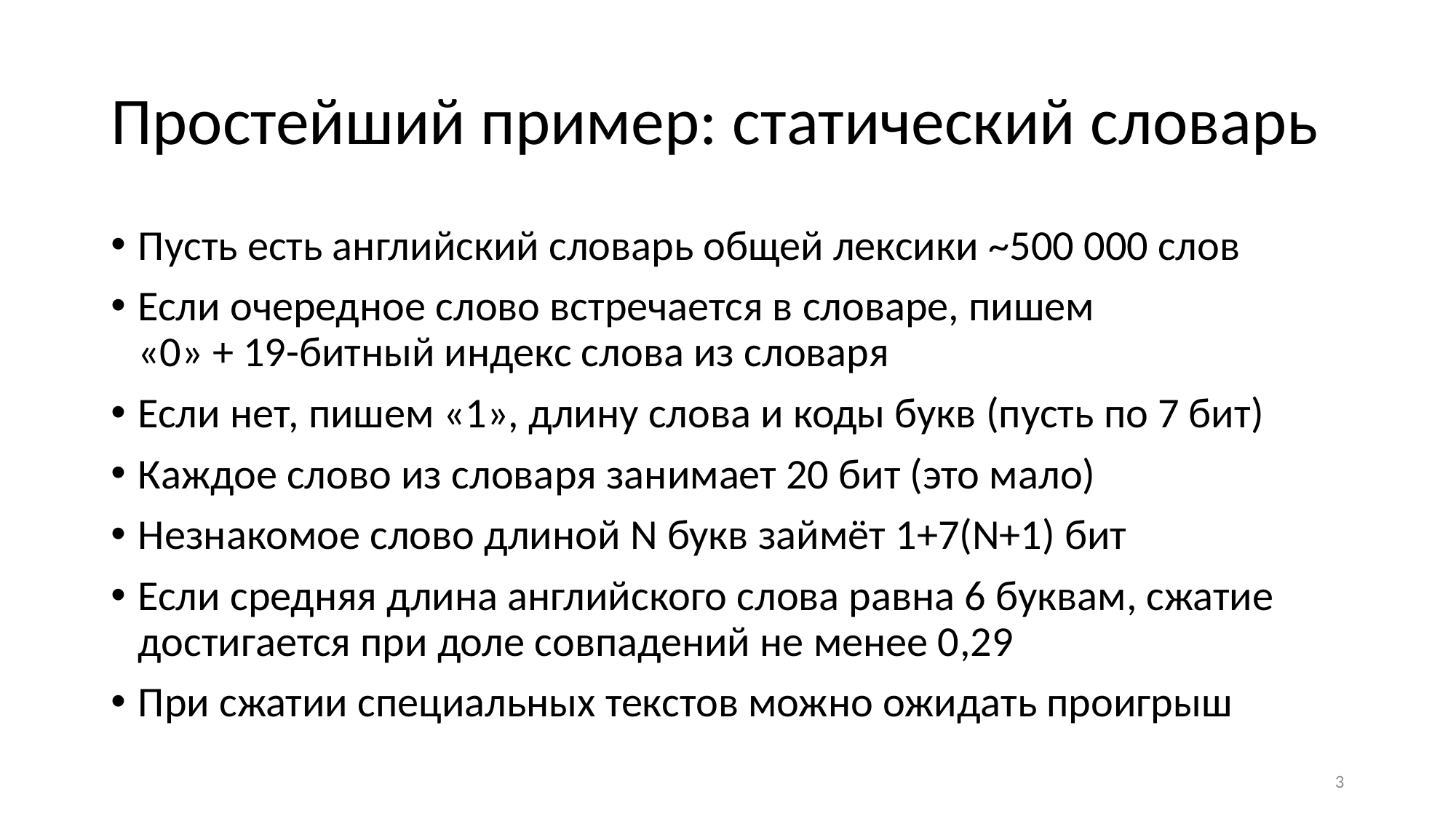

# Простейший пример: статический словарь
Пусть есть английский словарь общей лексики ~500 000 слов
Если очередное слово встречается в словаре, пишем
«0» + 19-битный индекс слова из словаря
Если нет, пишем «1», длину слова и коды букв (пусть по 7 бит)
Каждое слово из словаря занимает 20 бит (это мало)
Незнакомое слово длиной N букв займёт 1+7(N+1) бит
Если средняя длина английского слова равна 6 буквам, сжатие достигается при доле совпадений не менее 0,29
При сжатии специальных текстов можно ожидать проигрыш
3